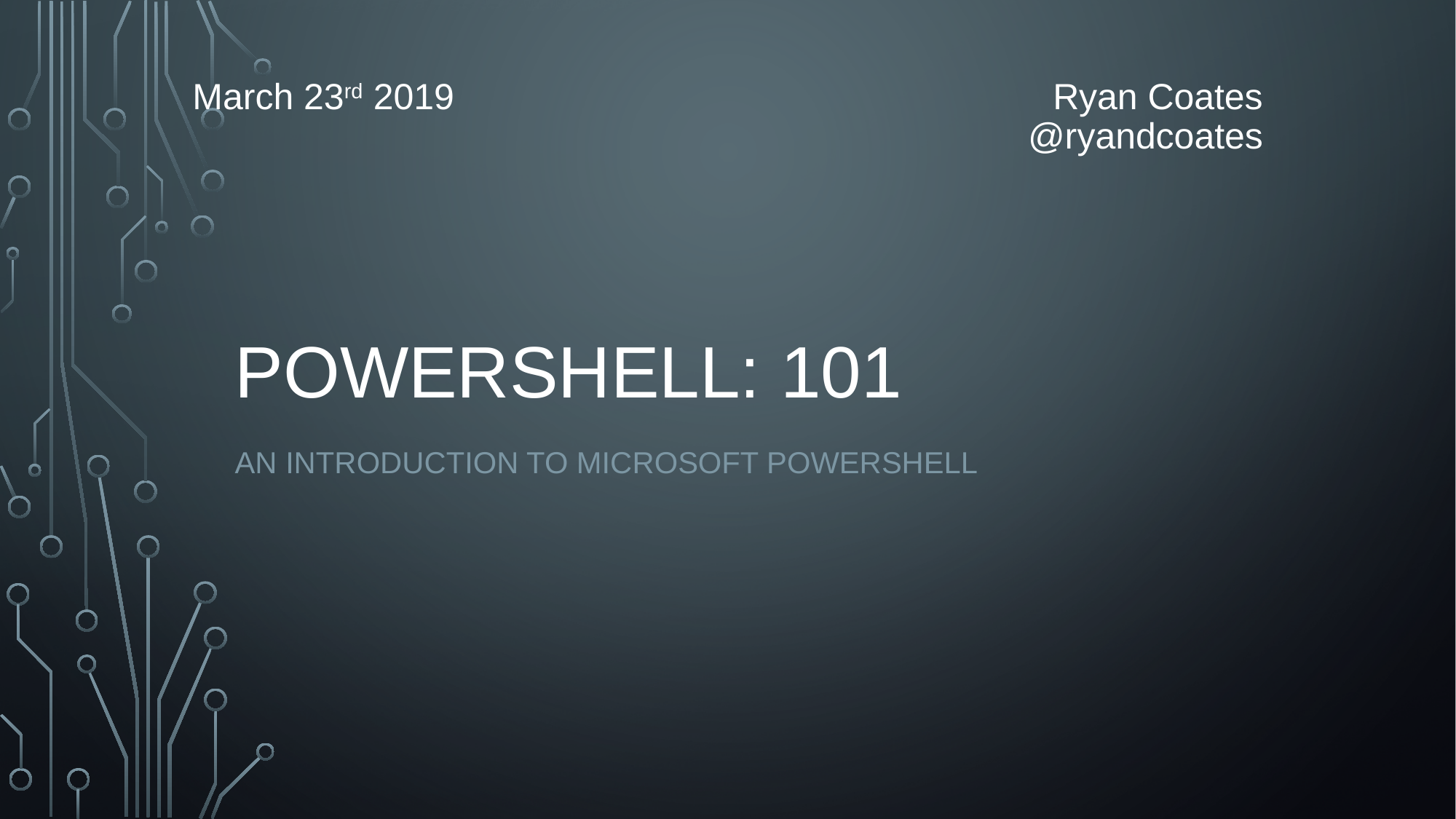

March 23rd 2019
Ryan Coates
@ryandcoates
# PowerShell: 101
An introduction to Microsoft PowerShell